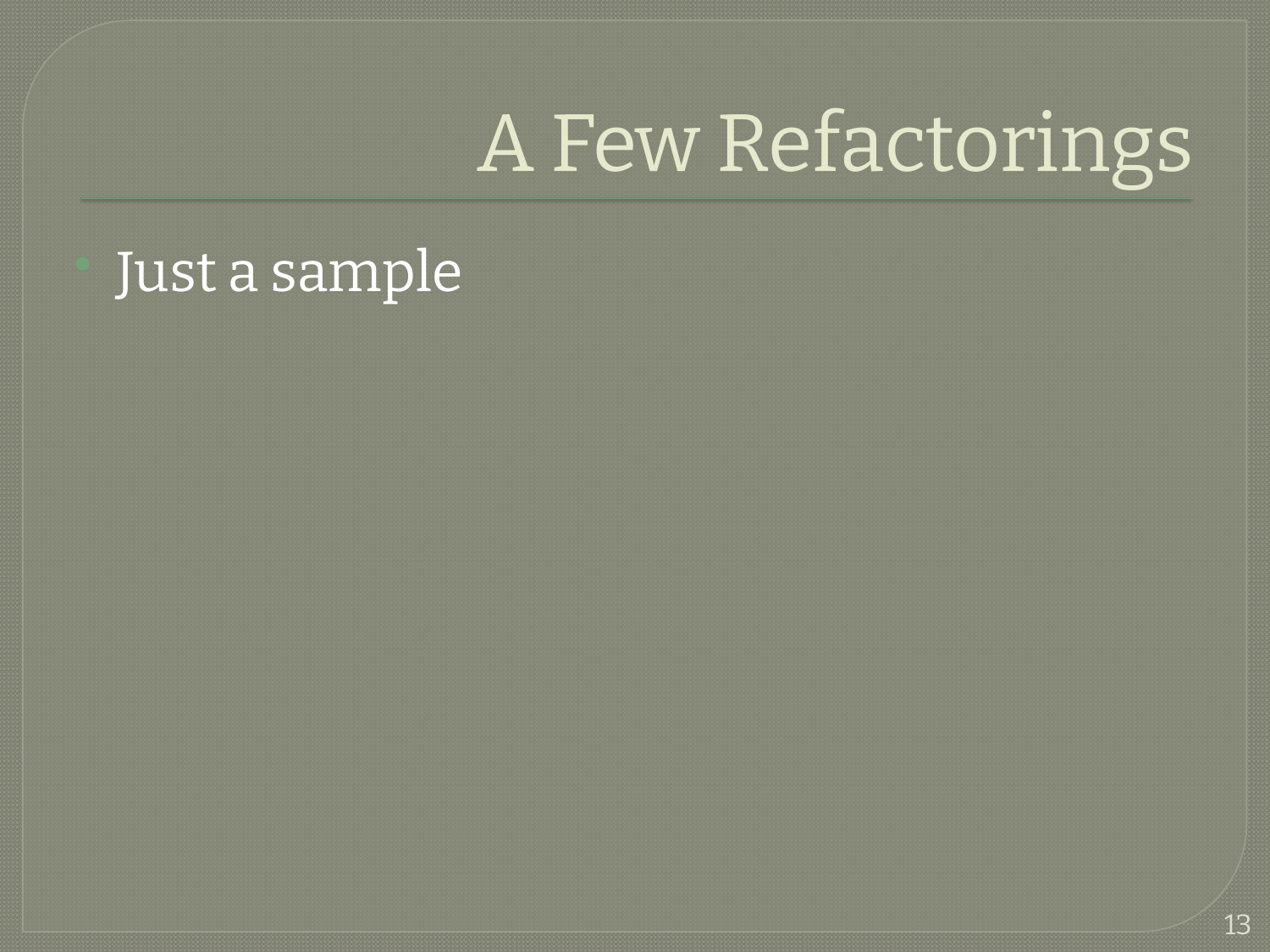

# A Few Refactorings
Just a sample
13